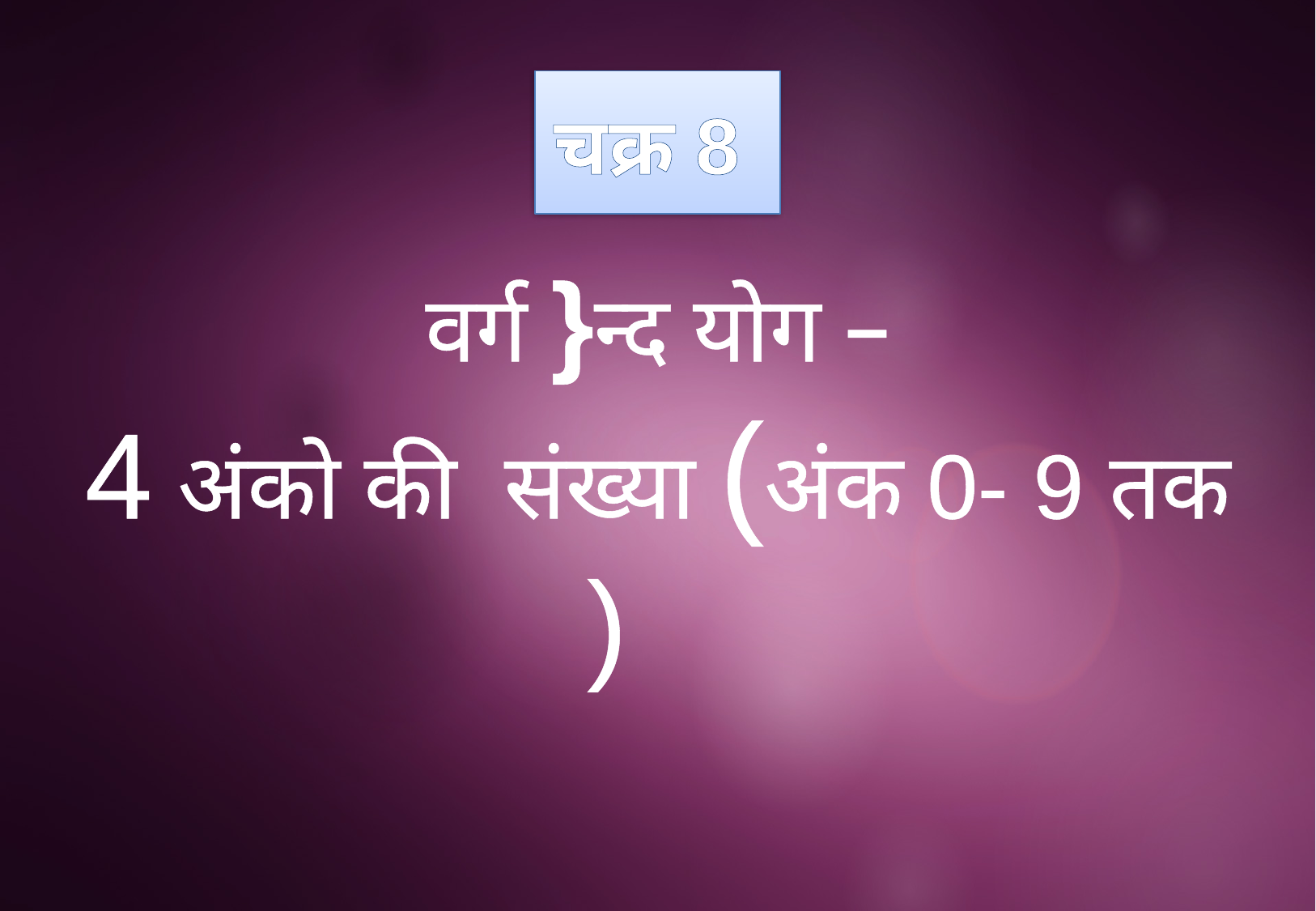

# चक्र 8
वर्ग }न्द योग –
4 अंको की  संख्या (अंक 0- 9 तक )